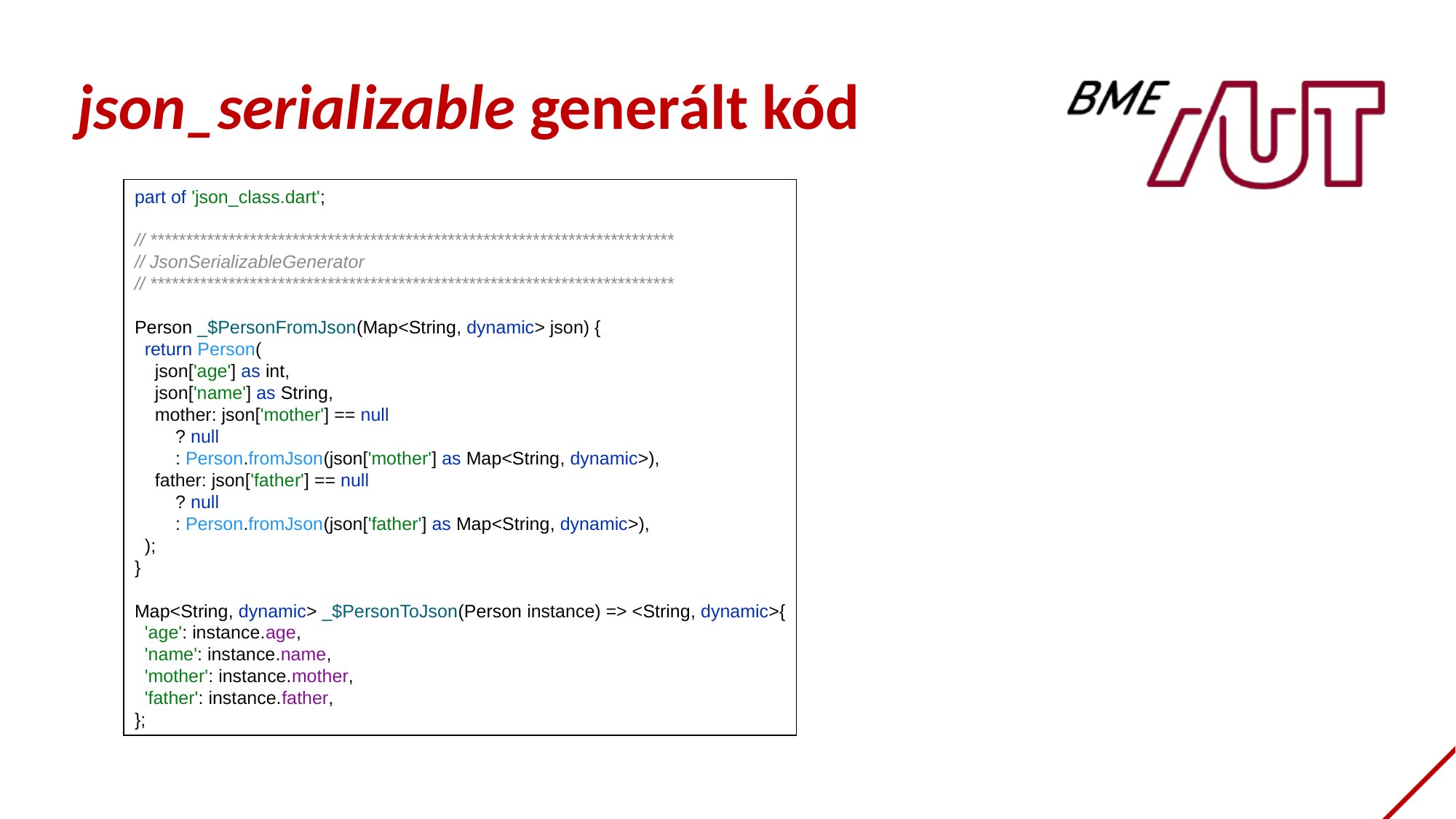

json_serializable generált kód
part of 'json_class.dart';
// **************************************************************************
// JsonSerializableGenerator
// **************************************************************************
Person _$PersonFromJson(Map<String, dynamic> json) {
  return Person(
    json['age'] as int,
    json['name'] as String,
    mother: json['mother'] == null
        ? null
        : Person.fromJson(json['mother'] as Map<String, dynamic>),
    father: json['father'] == null
        ? null
        : Person.fromJson(json['father'] as Map<String, dynamic>),
  );
}
Map<String, dynamic> _$PersonToJson(Person instance) => <String, dynamic>{
  'age': instance.age,
  'name': instance.name,
  'mother': instance.mother,
  'father': instance.father,
};